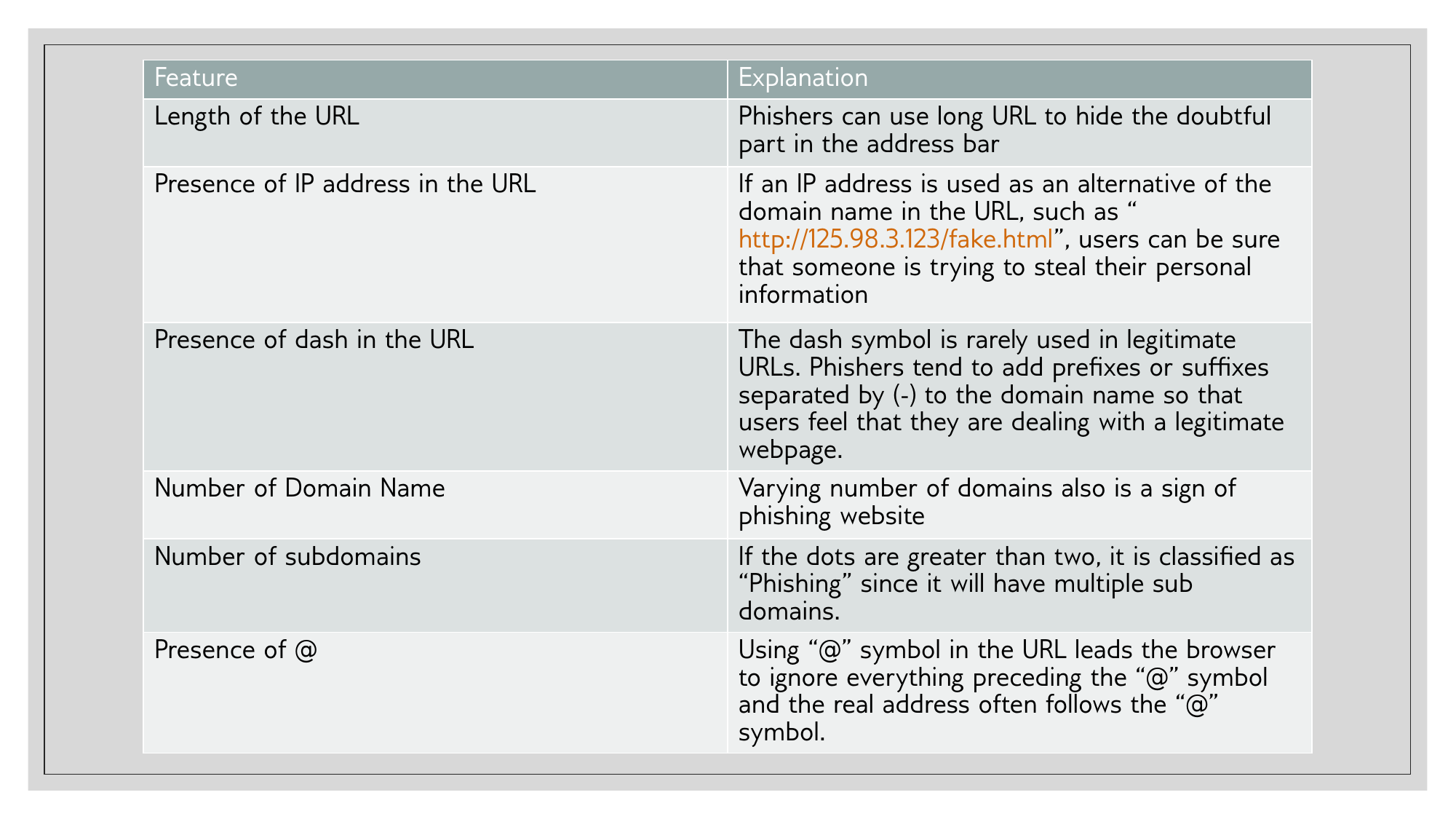

| Feature | Explanation |
| --- | --- |
| Length of the URL | Phishers can use long URL to hide the doubtful part in the address bar |
| Presence of IP address in the URL | If an IP address is used as an alternative of the domain name in the URL, such as “http://125.98.3.123/fake.html”, users can be sure that someone is trying to steal their personal information |
| Presence of dash in the URL | The dash symbol is rarely used in legitimate URLs. Phishers tend to add prefixes or suffixes separated by (-) to the domain name so that users feel that they are dealing with a legitimate webpage. |
| Number of Domain Name | Varying number of domains also is a sign of phishing website |
| Number of subdomains | If the dots are greater than two, it is classified as “Phishing” since it will have multiple sub domains. |
| Presence of @ | Using “@” symbol in the URL leads the browser to ignore everything preceding the “@” symbol and the real address often follows the “@” symbol. |